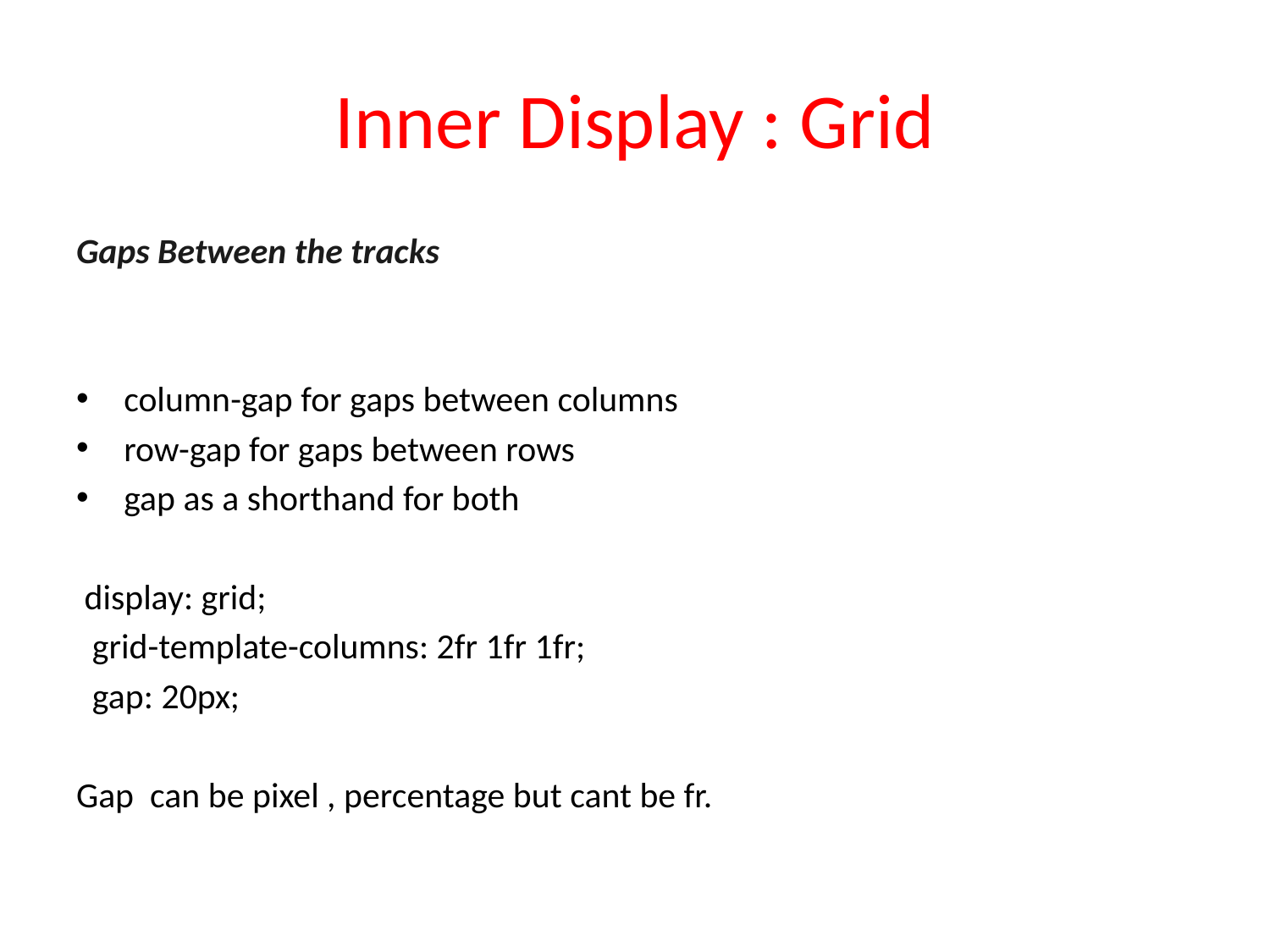

# Inner Display : Grid
Gaps Between the tracks

column-gap for gaps between columns
row-gap for gaps between rows
gap as a shorthand for both

 display: grid;
  grid-template-columns: 2fr 1fr 1fr;
  gap: 20px;

Gap  can be pixel , percentage but cant be fr.